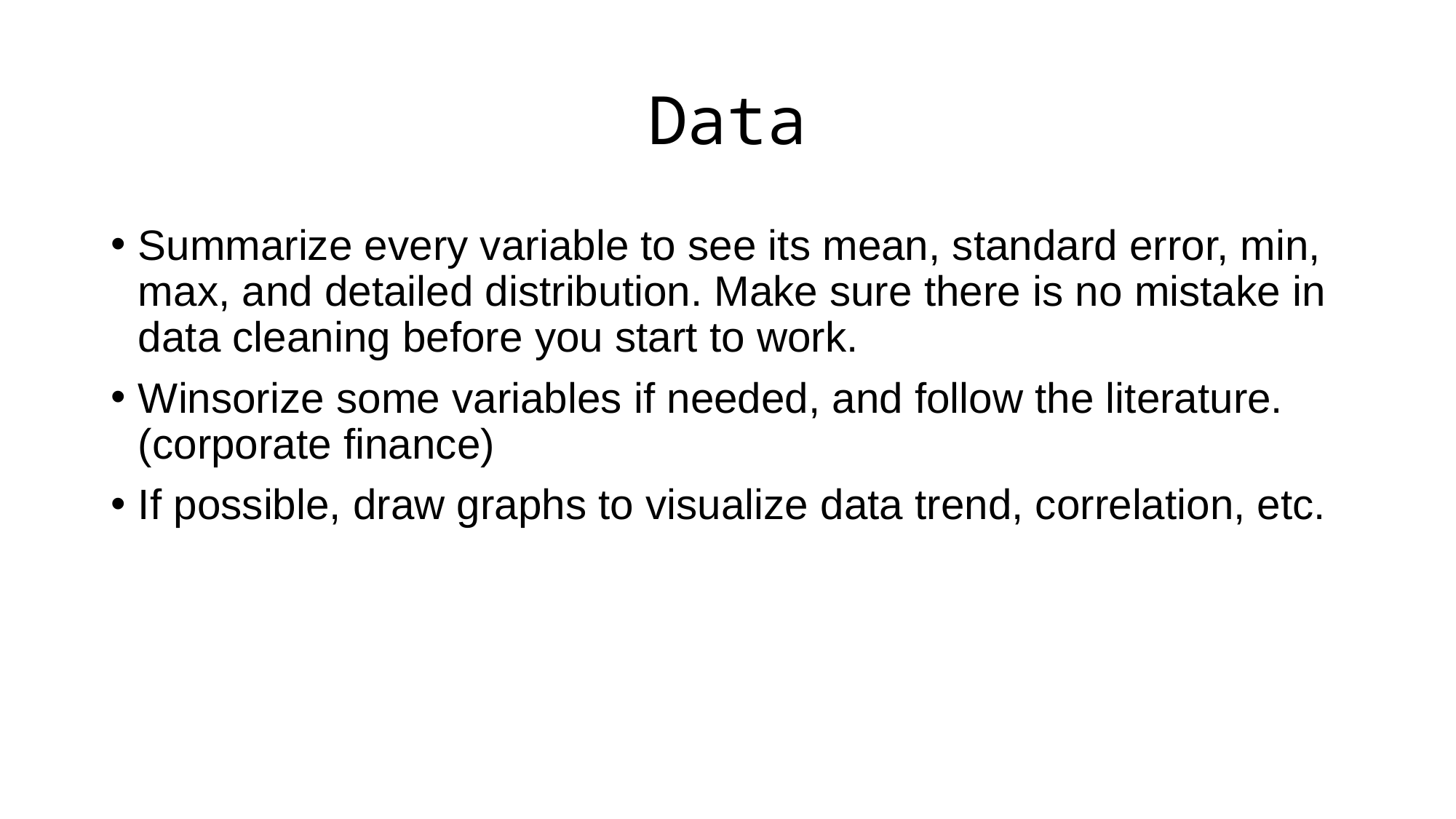

# Data
Summarize every variable to see its mean, standard error, min, max, and detailed distribution. Make sure there is no mistake in data cleaning before you start to work.
Winsorize some variables if needed, and follow the literature. (corporate finance)
If possible, draw graphs to visualize data trend, correlation, etc.